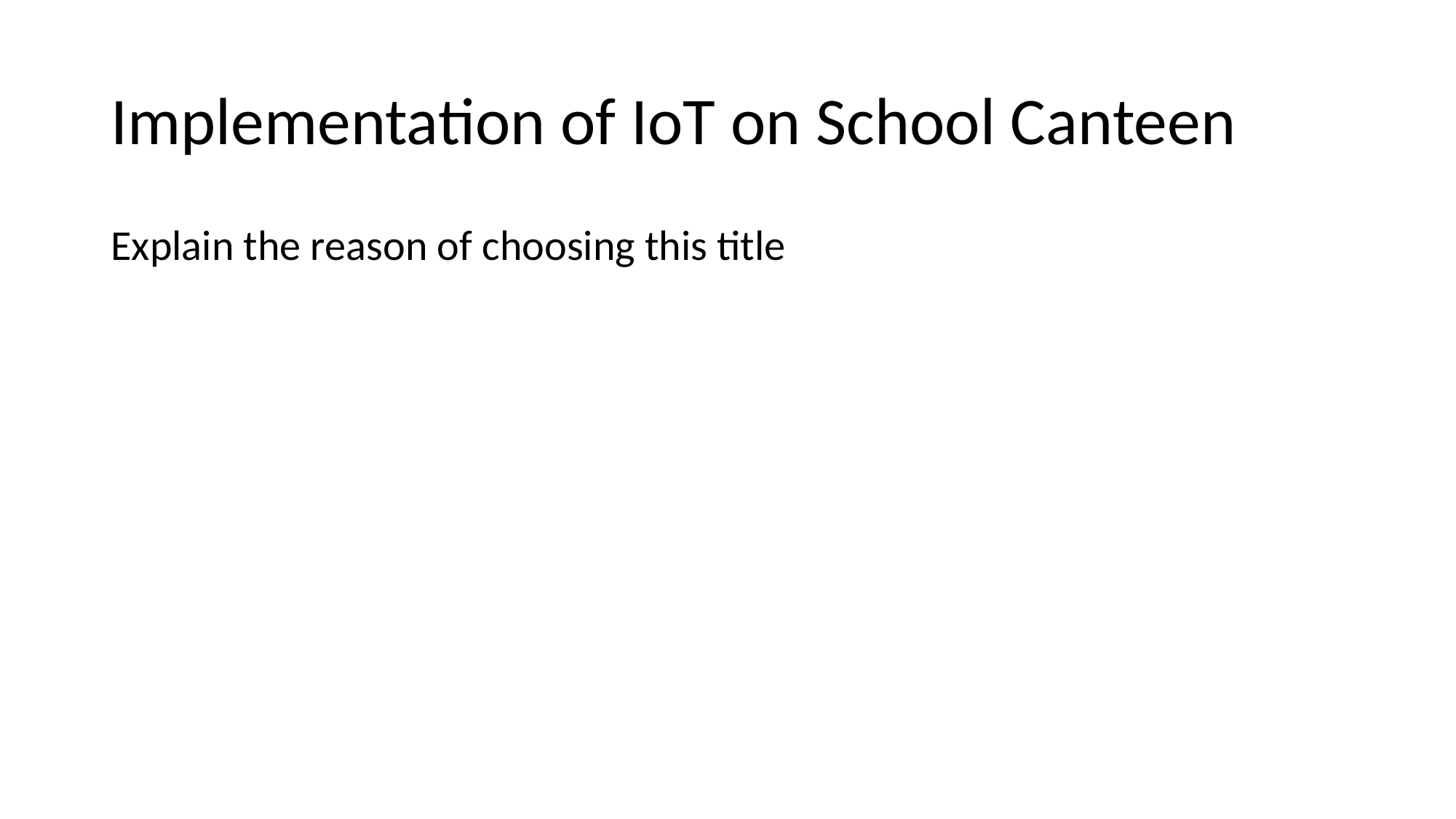

# Implementation of IoT on School Canteen
Explain the reason of choosing this title